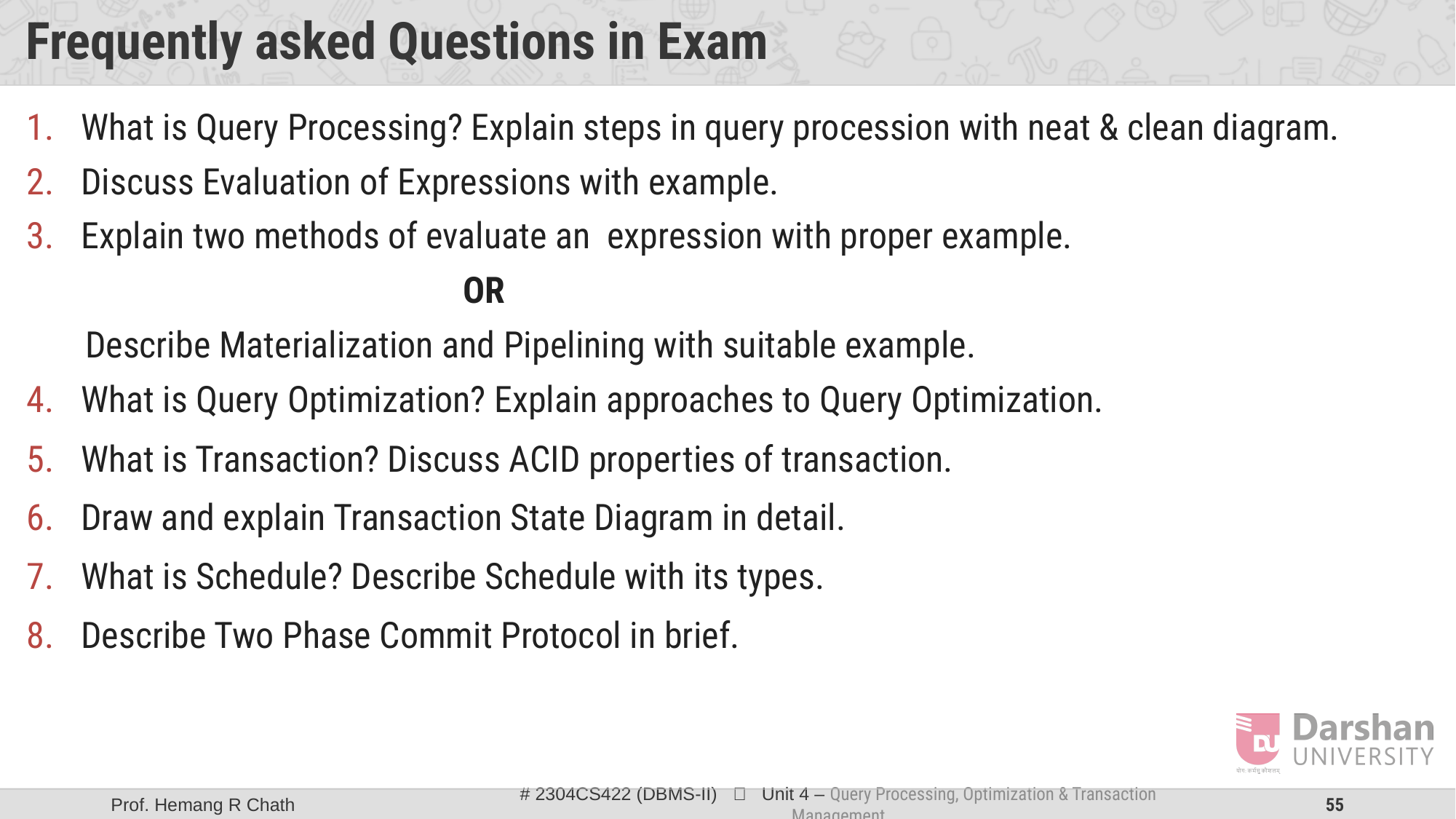

# Frequently asked Questions in Exam
What is Query Processing? Explain steps in query procession with neat & clean diagram.
Discuss Evaluation of Expressions with example.
Explain two methods of evaluate an  expression with proper example.
				OR
       Describe Materialization and Pipelining with suitable example.
What is Query Optimization? Explain approaches to Query Optimization.
What is Transaction? Discuss ACID properties of transaction.
Draw and explain Transaction State Diagram in detail.
What is Schedule? Describe Schedule with its types.
Describe Two Phase Commit Protocol in brief.